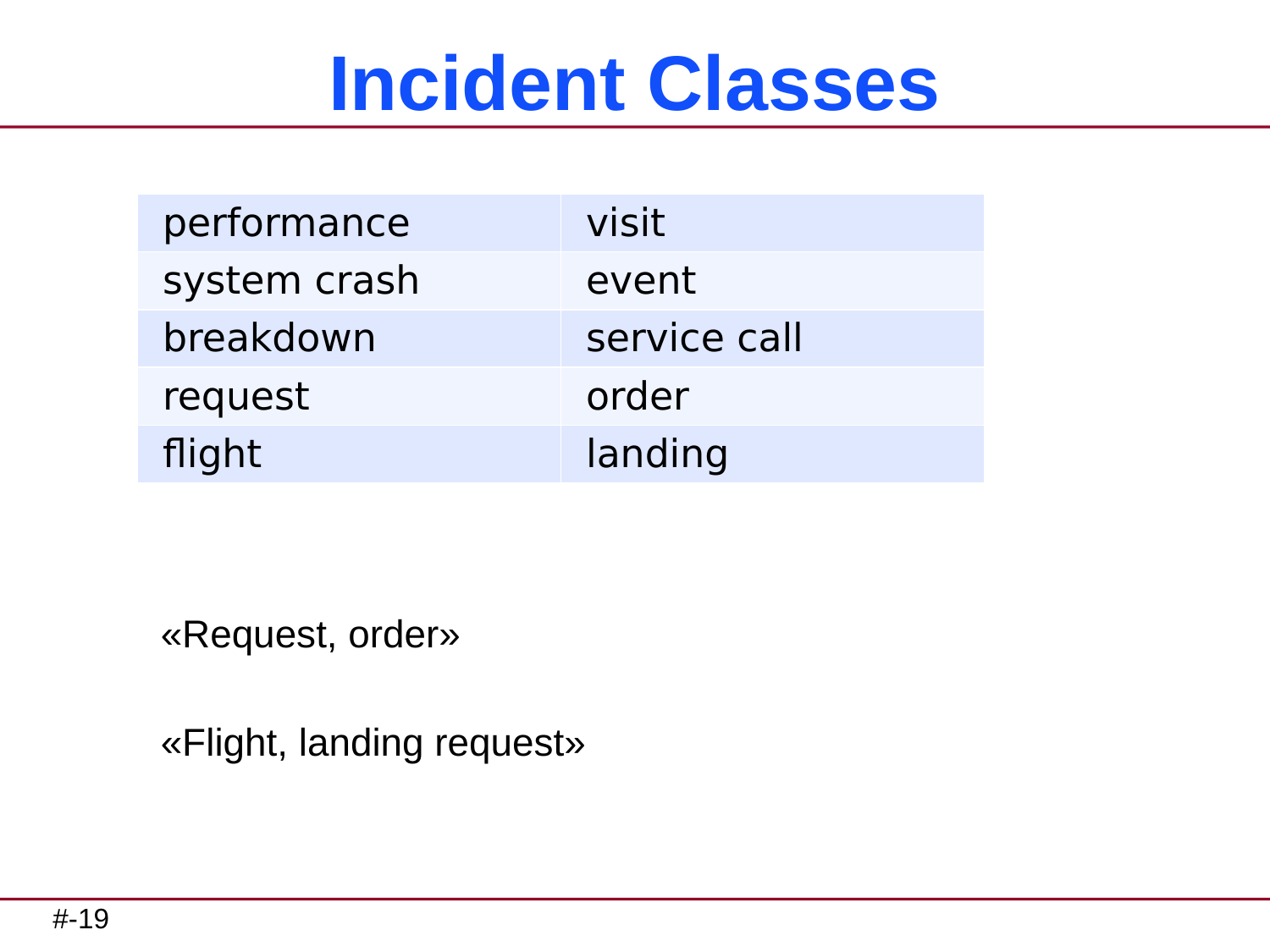

# Incident Classes
| performance | visit |
| --- | --- |
| system crash | event |
| breakdown | service call |
| request | order |
| flight | landing |
«Request, order»

«Flight, landing request»